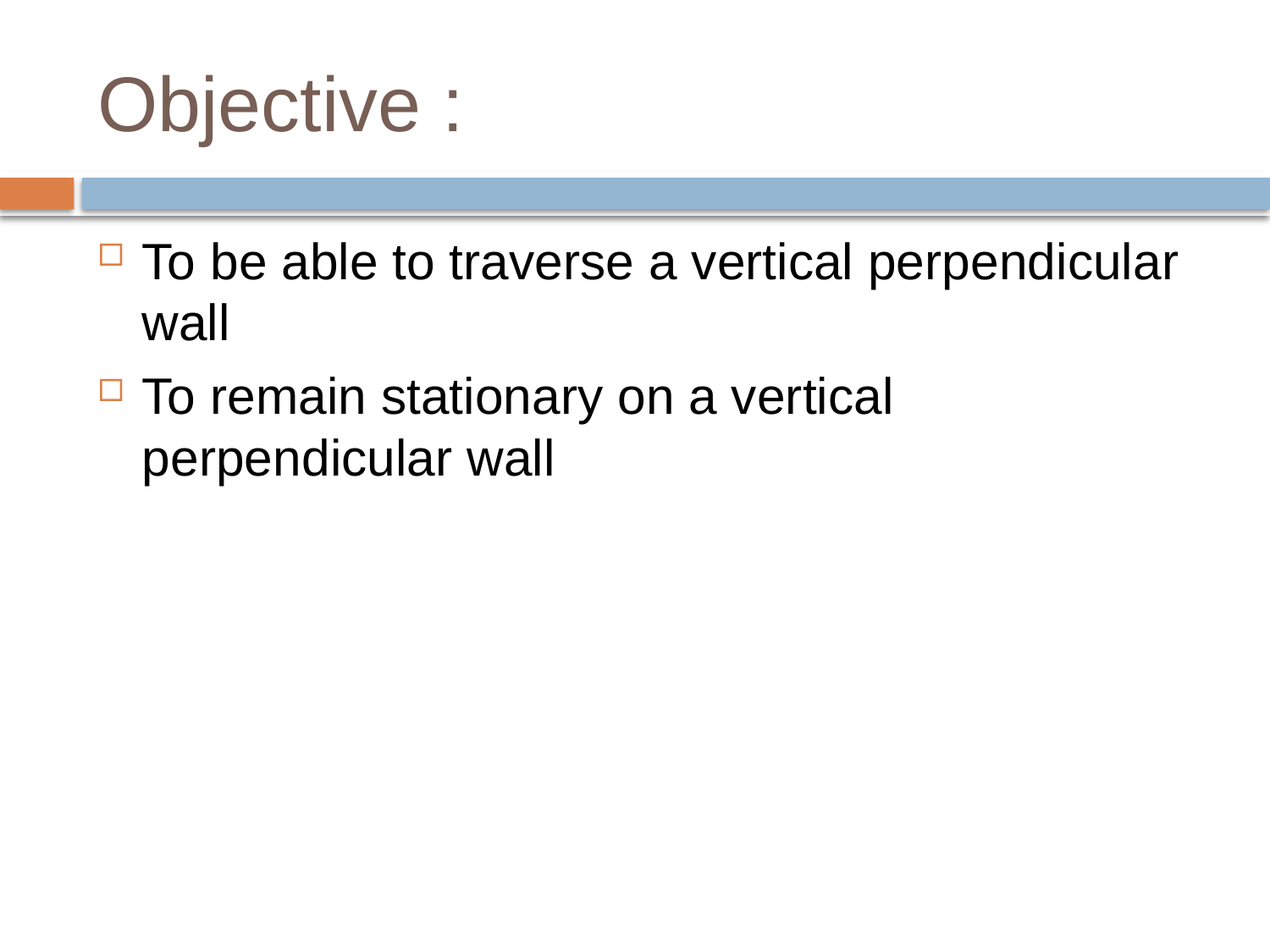

# Objective :
To be able to traverse a vertical perpendicular wall
To remain stationary on a vertical perpendicular wall